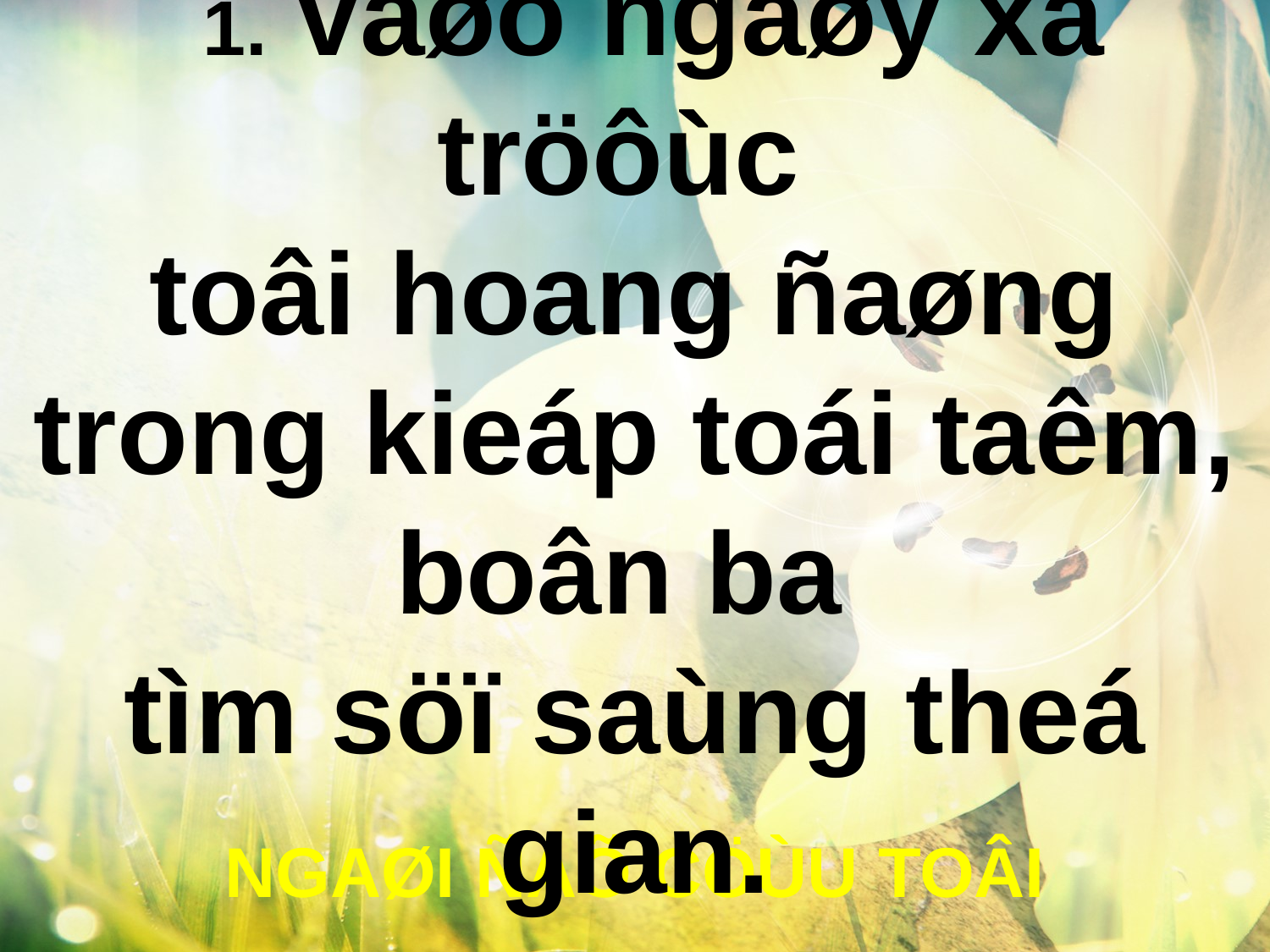

1. Vaøo ngaøy xa tröôùc
toâi hoang ñaøng trong kieáp toái taêm, boân ba
tìm söï saùng theá gian.
NGAØI ÑAÕ CÖÙU TOÂI